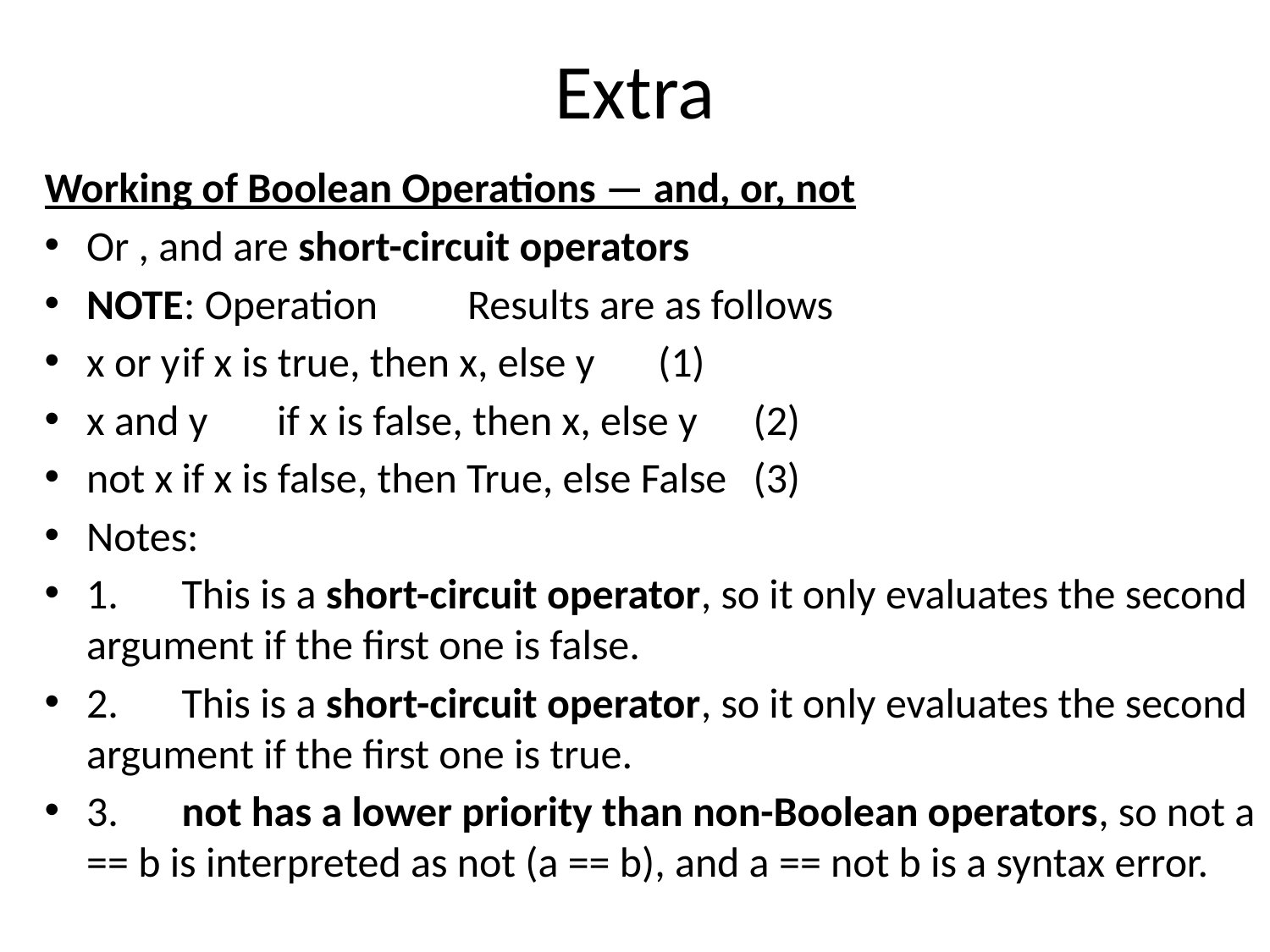

# Extra
Working of Boolean Operations — and, or, not
Or , and are short-circuit operators
NOTE: Operation	Results are as follows
x or y	if x is true, then x, else y	(1)
x and y	if x is false, then x, else y	(2)
not x	if x is false, then True, else False	(3)
Notes:
1.	This is a short-circuit operator, so it only evaluates the second argument if the first one is false.
2.	This is a short-circuit operator, so it only evaluates the second argument if the first one is true.
3.	not has a lower priority than non-Boolean operators, so not a == b is interpreted as not (a == b), and a == not b is a syntax error.